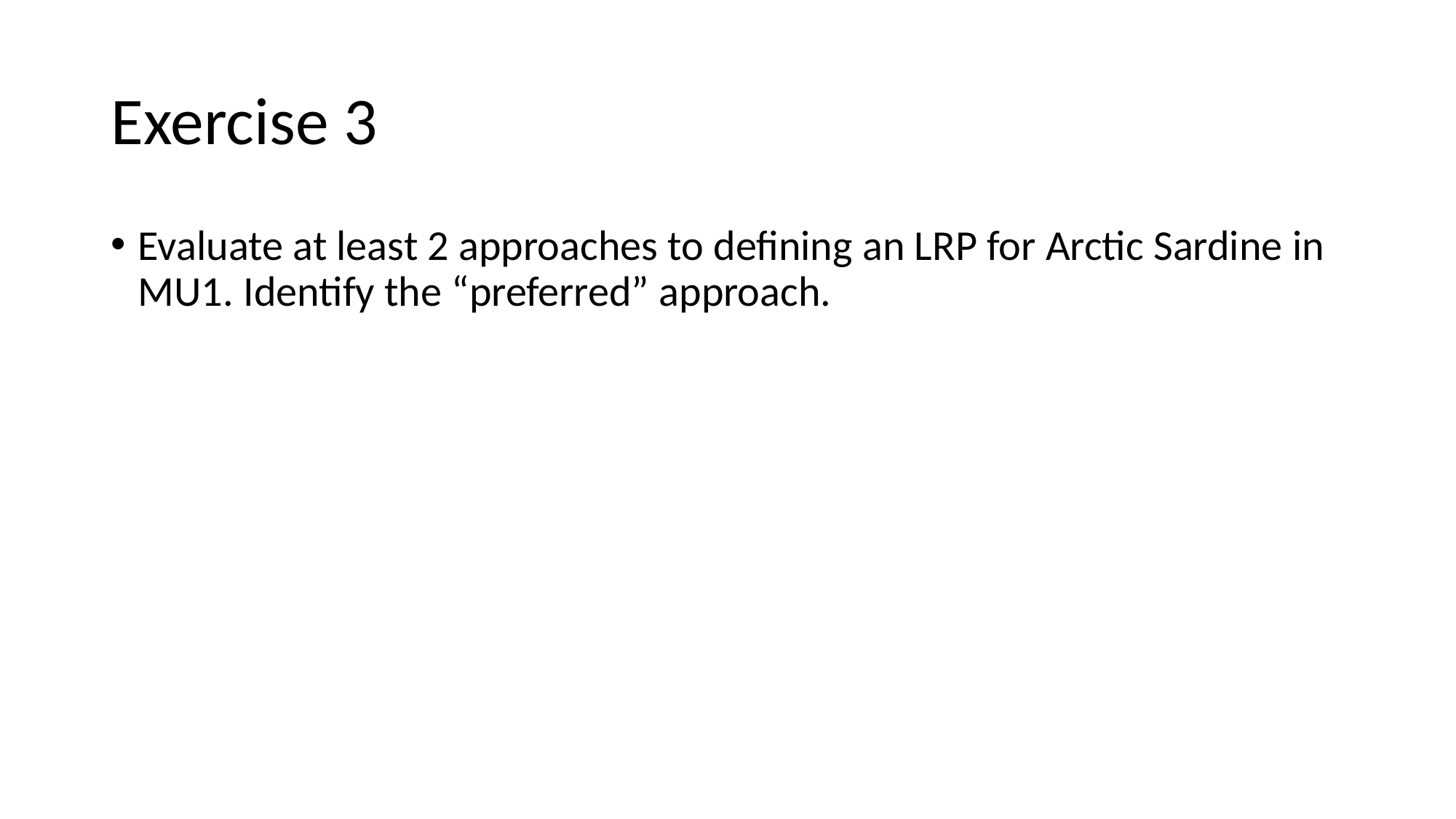

# Exercise 3
Evaluate at least 2 approaches to defining an LRP for Arctic Sardine in MU1. Identify the “preferred” approach.